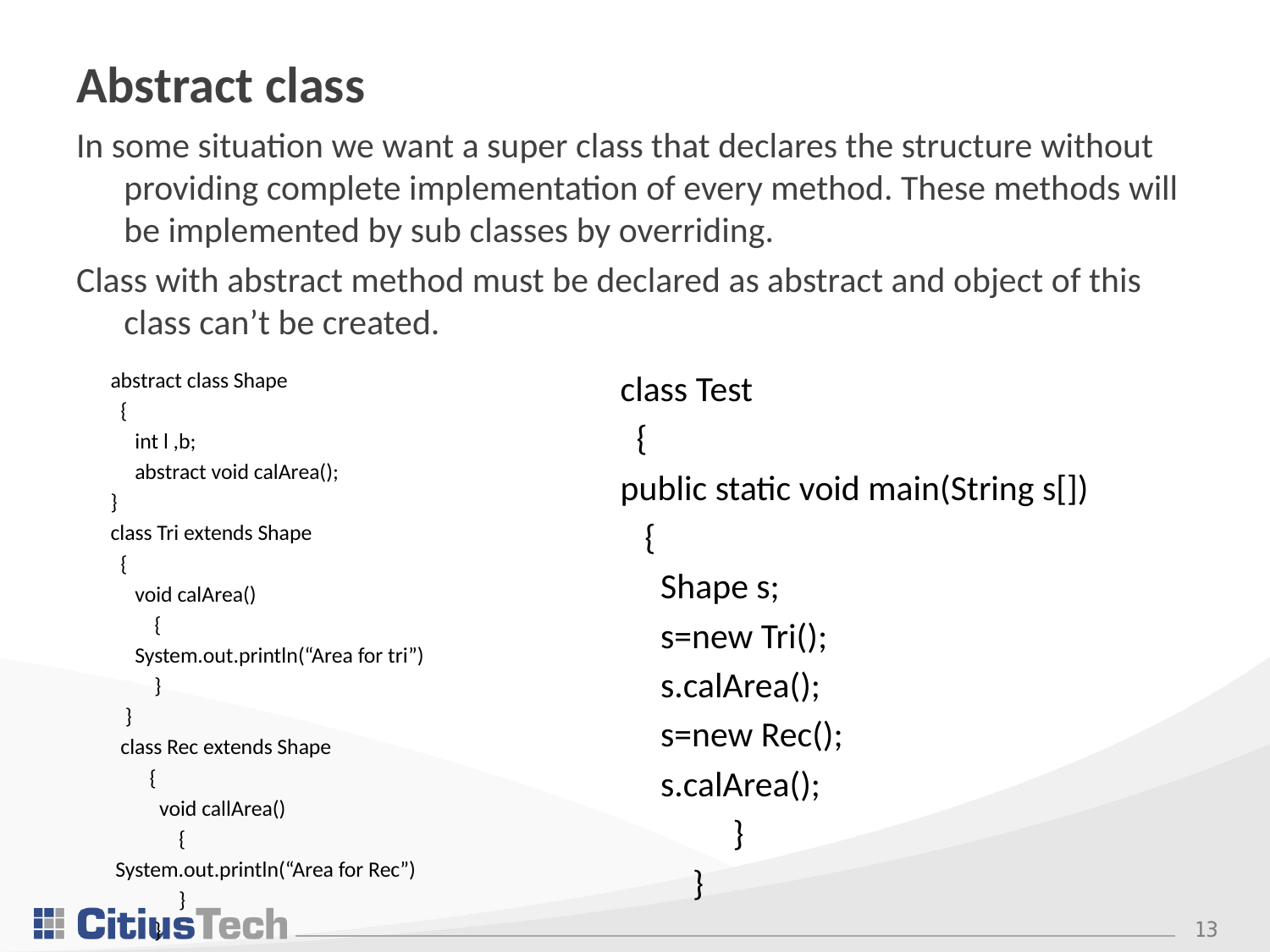

# Abstract class
In some situation we want a super class that declares the structure without  providing complete implementation of every method. These methods will be implemented by sub classes by overriding.
Class with abstract method must be declared as abstract and object of this class can’t be created.
abstract class Shape
  {
     int l ,b;
     abstract void calArea();
}
class Tri extends Shape
  {
     void calArea()
         {
     System.out.println(“Area for tri”)
         }
   }
  class Rec extends Shape
        {
          void callArea()
              {
 System.out.println(“Area for Rec”)
              }
         }
class Test
  {
public static void main(String s[])
   {
     Shape s;
     s=new Tri();
     s.calArea();
     s=new Rec();
     s.calArea();
              }
         }